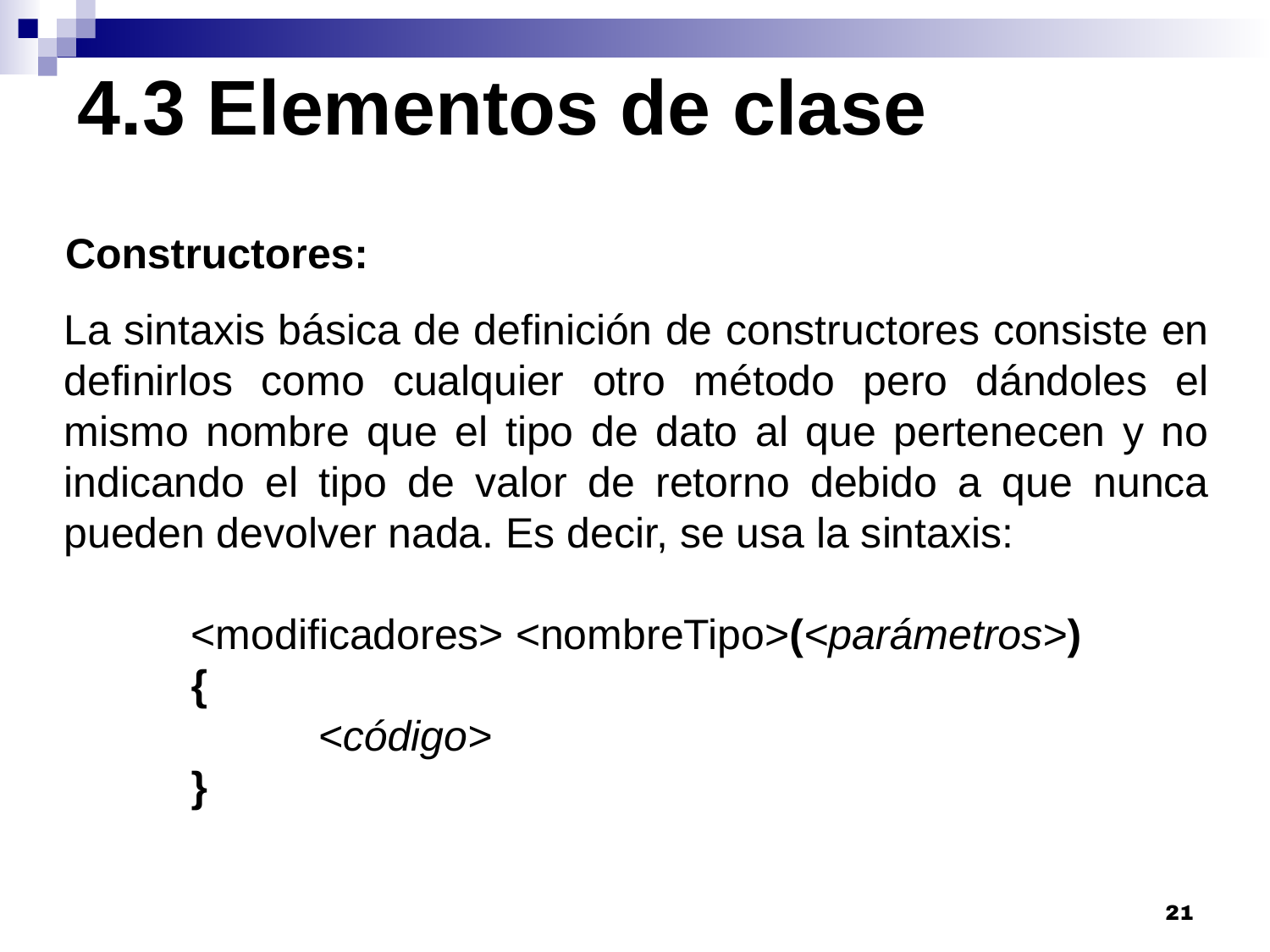

4.3 Elementos de clase
Constructores:
La sintaxis básica de definición de constructores consiste en definirlos como cualquier otro método pero dándoles el mismo nombre que el tipo de dato al que pertenecen y no indicando el tipo de valor de retorno debido a que nunca pueden devolver nada. Es decir, se usa la sintaxis:

	<modificadores> <nombreTipo>(<parámetros>)
	{
		<código>
	}
21